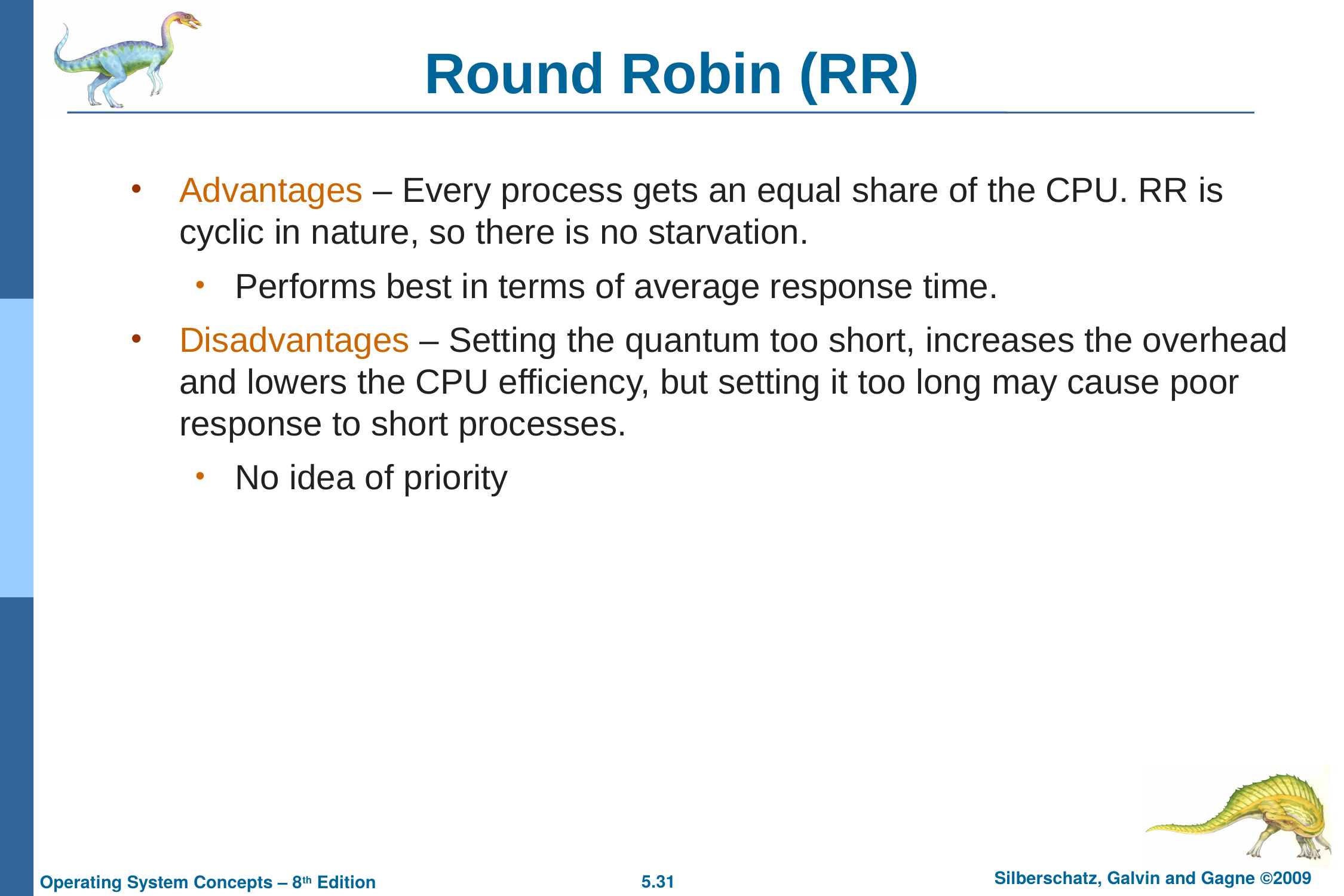

# Round Robin (RR)
Advantages – Every process gets an equal share of the CPU. RR is cyclic in nature, so there is no starvation.
Performs best in terms of average response time.
Disadvantages – Setting the quantum too short, increases the overhead and lowers the CPU efficiency, but setting it too long may cause poor response to short processes.
No idea of priority